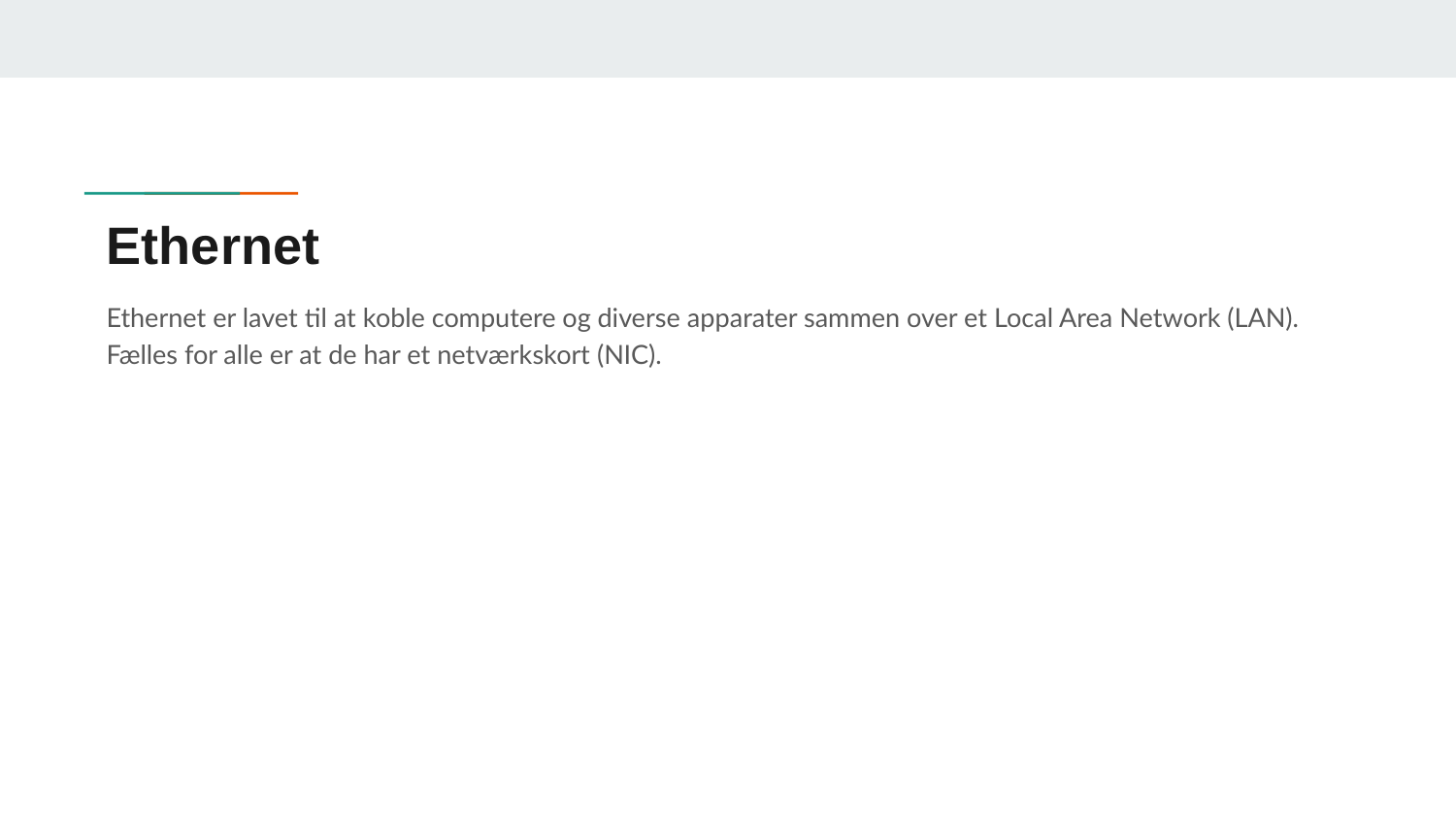

# Ethernet
Ethernet er lavet til at koble computere og diverse apparater sammen over et Local Area Network (LAN). Fælles for alle er at de har et netværkskort (NIC).